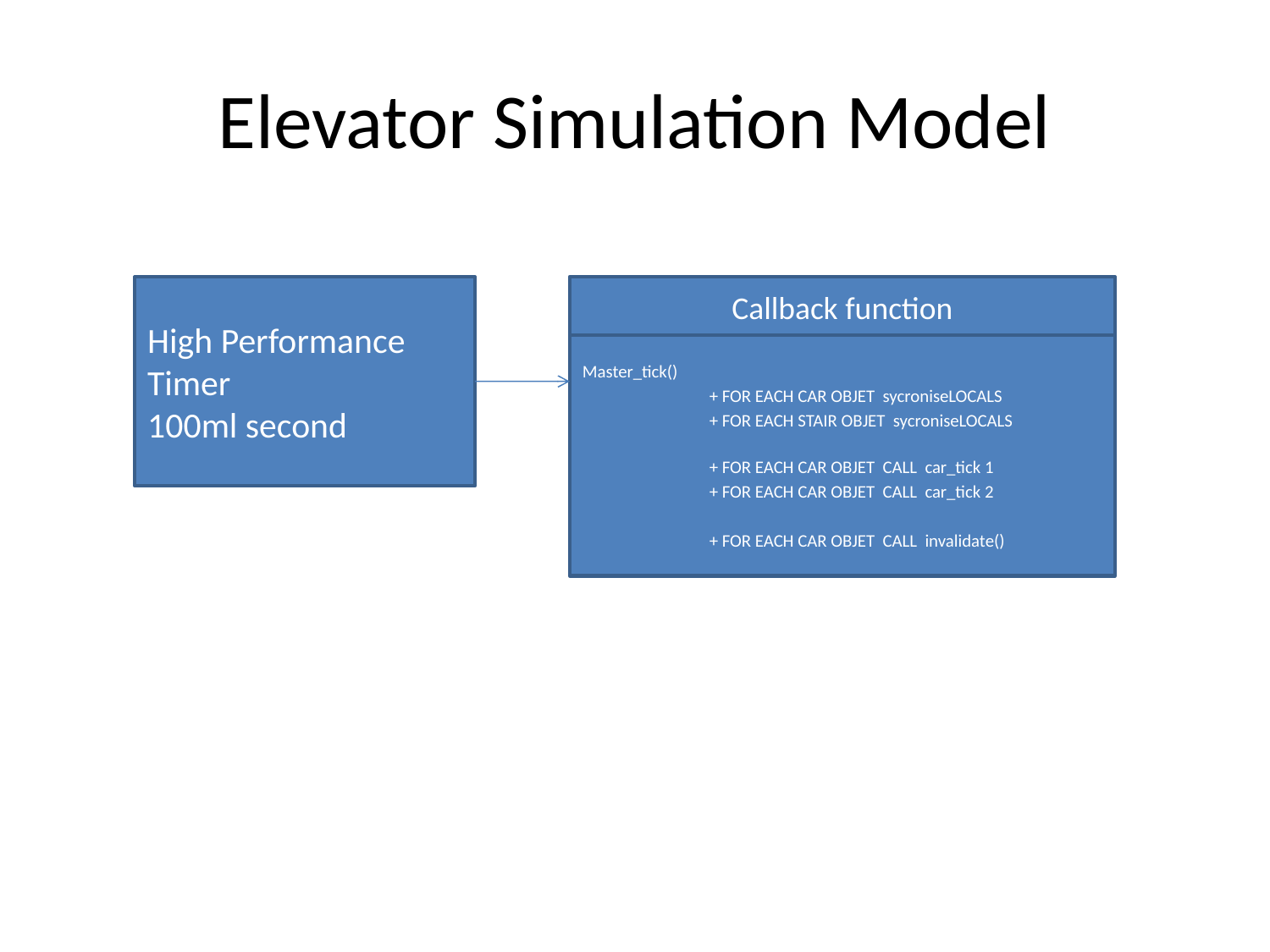

# Elevator Simulation Model

High Performance Timer
100ml second

Callback function
Master_tick()
	+ FOR EACH CAR OBJET  sycroniseLOCALS
	+ FOR EACH STAIR OBJET  sycroniseLOCALS
	+ FOR EACH CAR OBJET  CALL  car_tick 1
	+ FOR EACH CAR OBJET  CALL  car_tick 2

	+ FOR EACH CAR OBJET  CALL  invalidate()